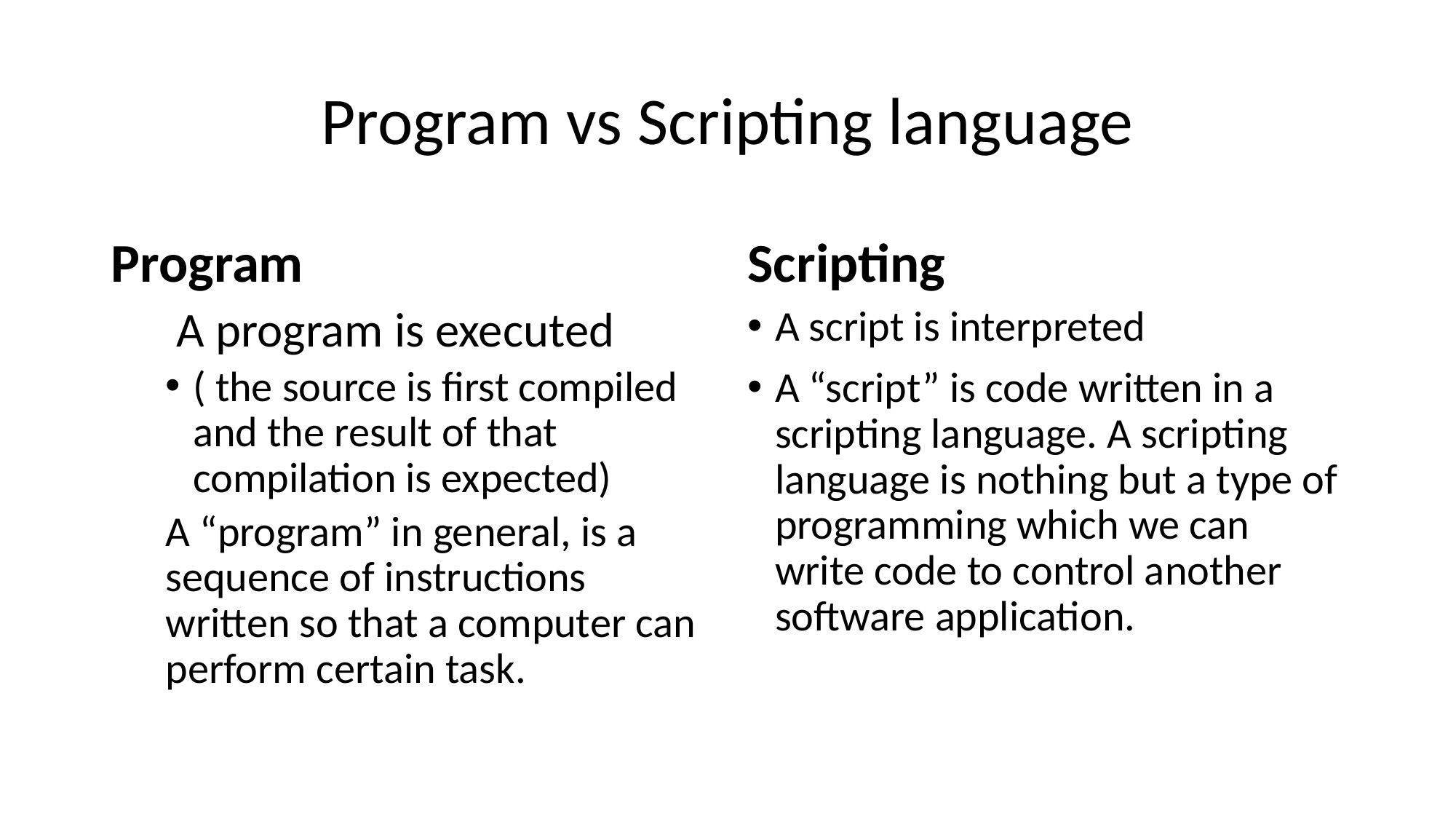

# Program vs Scripting language
Program
Scripting
      A program is executed
( the source is first compiled and the result of that compilation is expected)
A “program” in general, is a sequence of instructions written so that a computer can perform certain task.
A script is interpreted
A “script” is code written in a scripting language. A scripting language is nothing but a type of programming which we can write code to control another software application.